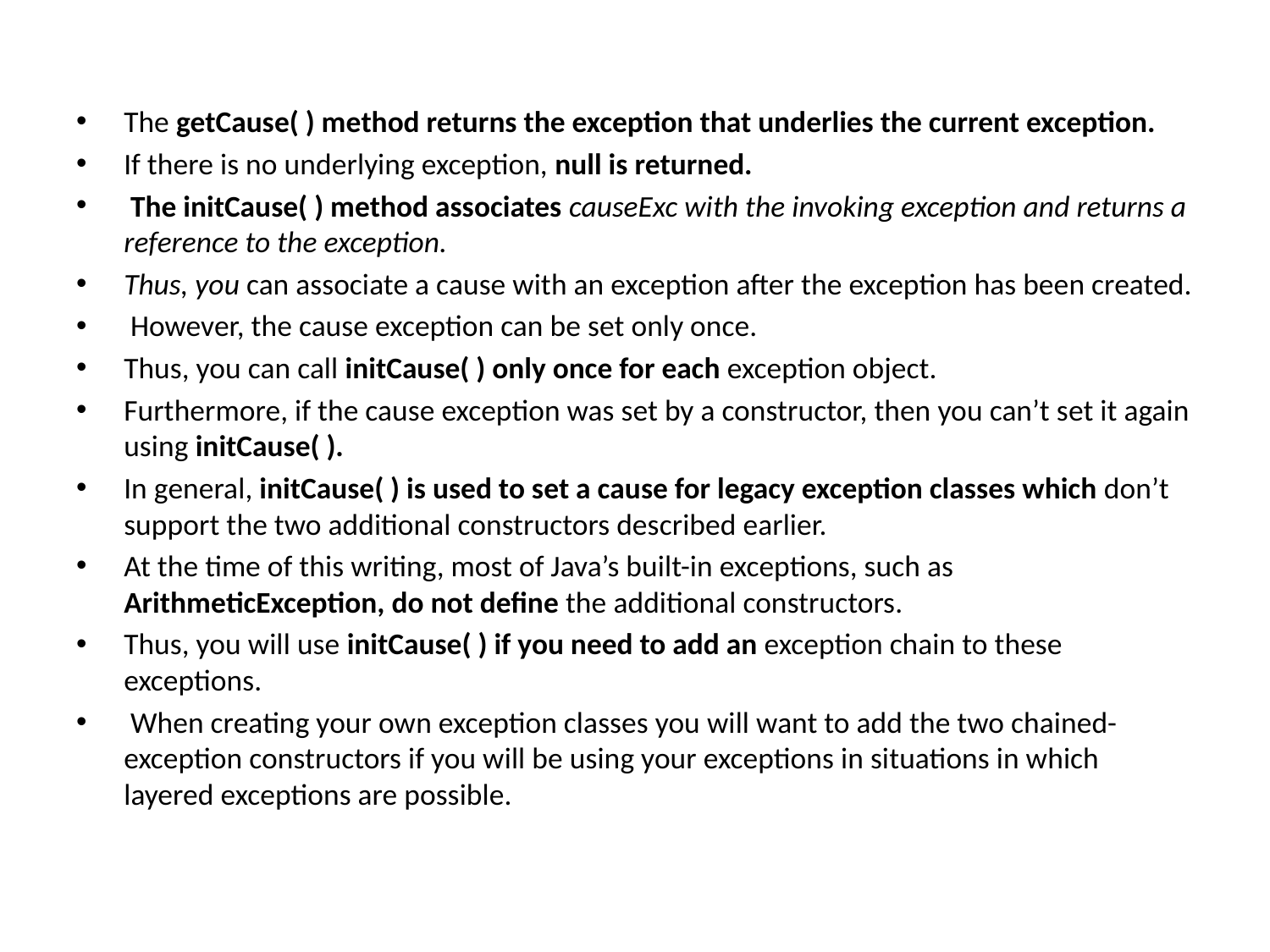

The getCause( ) method returns the exception that underlies the current exception.
If there is no underlying exception, null is returned.
 The initCause( ) method associates causeExc with the invoking exception and returns a reference to the exception.
Thus, you can associate a cause with an exception after the exception has been created.
 However, the cause exception can be set only once.
Thus, you can call initCause( ) only once for each exception object.
Furthermore, if the cause exception was set by a constructor, then you can’t set it again using initCause( ).
In general, initCause( ) is used to set a cause for legacy exception classes which don’t support the two additional constructors described earlier.
At the time of this writing, most of Java’s built-in exceptions, such as ArithmeticException, do not define the additional constructors.
Thus, you will use initCause( ) if you need to add an exception chain to these exceptions.
 When creating your own exception classes you will want to add the two chained-exception constructors if you will be using your exceptions in situations in which layered exceptions are possible.